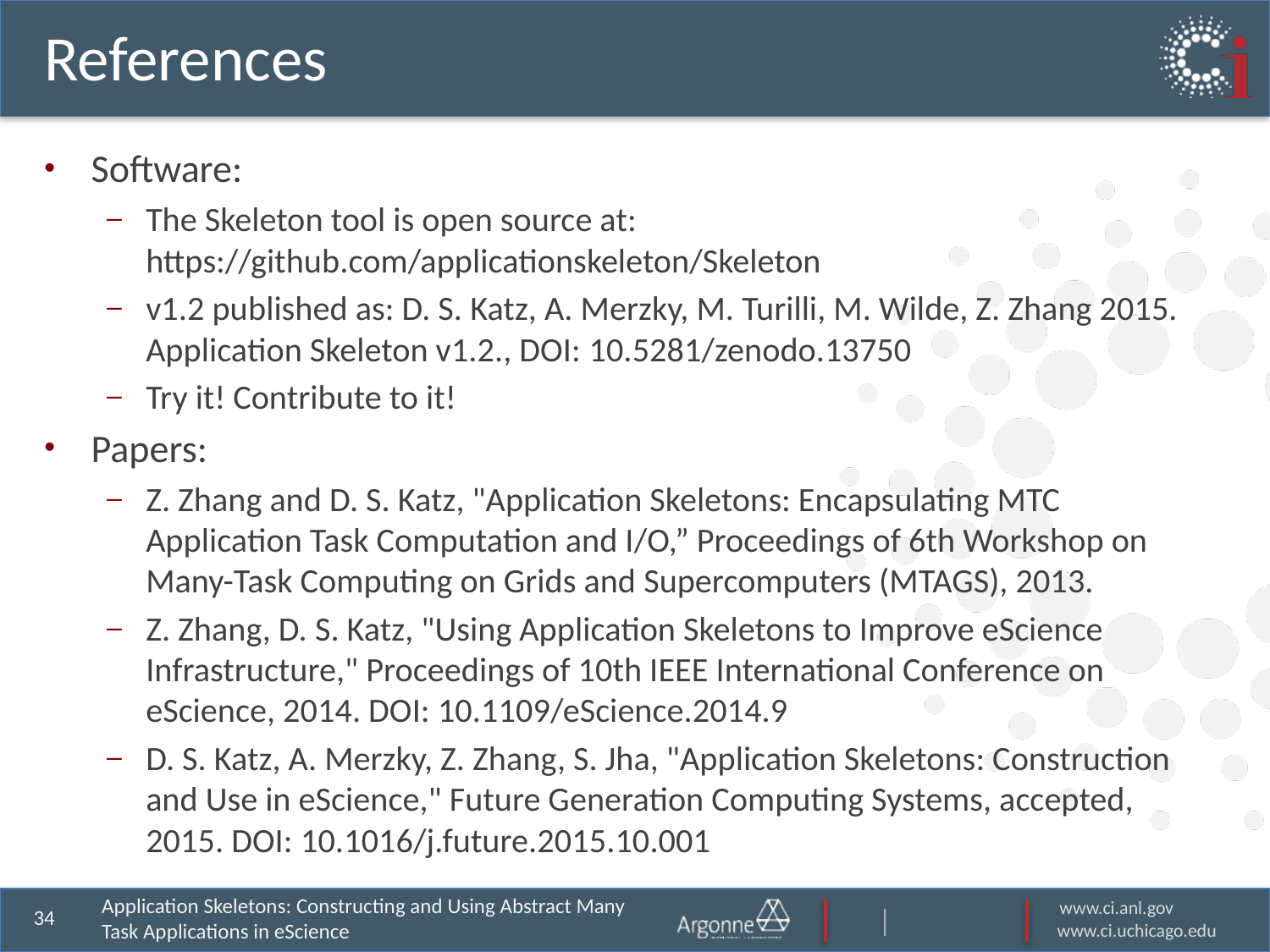

# References
Software:
The Skeleton tool is open source at: https://github.com/applicationskeleton/Skeleton
v1.2 published as: D. S. Katz, A. Merzky, M. Turilli, M. Wilde, Z. Zhang 2015. Application Skeleton v1.2., DOI: 10.5281/zenodo.13750
Try it! Contribute to it!
Papers:
Z. Zhang and D. S. Katz, "Application Skeletons: Encapsulating MTC Application Task Computation and I/O,” Proceedings of 6th Workshop on Many-Task Computing on Grids and Supercomputers (MTAGS), 2013.
Z. Zhang, D. S. Katz, "Using Application Skeletons to Improve eScience Infrastructure," Proceedings of 10th IEEE International Conference on eScience, 2014. DOI: 10.1109/eScience.2014.9
D. S. Katz, A. Merzky, Z. Zhang, S. Jha, "Application Skeletons: Construction and Use in eScience," Future Generation Computing Systems, accepted, 2015. DOI: 10.1016/j.future.2015.10.001
Application Skeletons: Constructing and Using Abstract Many Task Applications in eScience